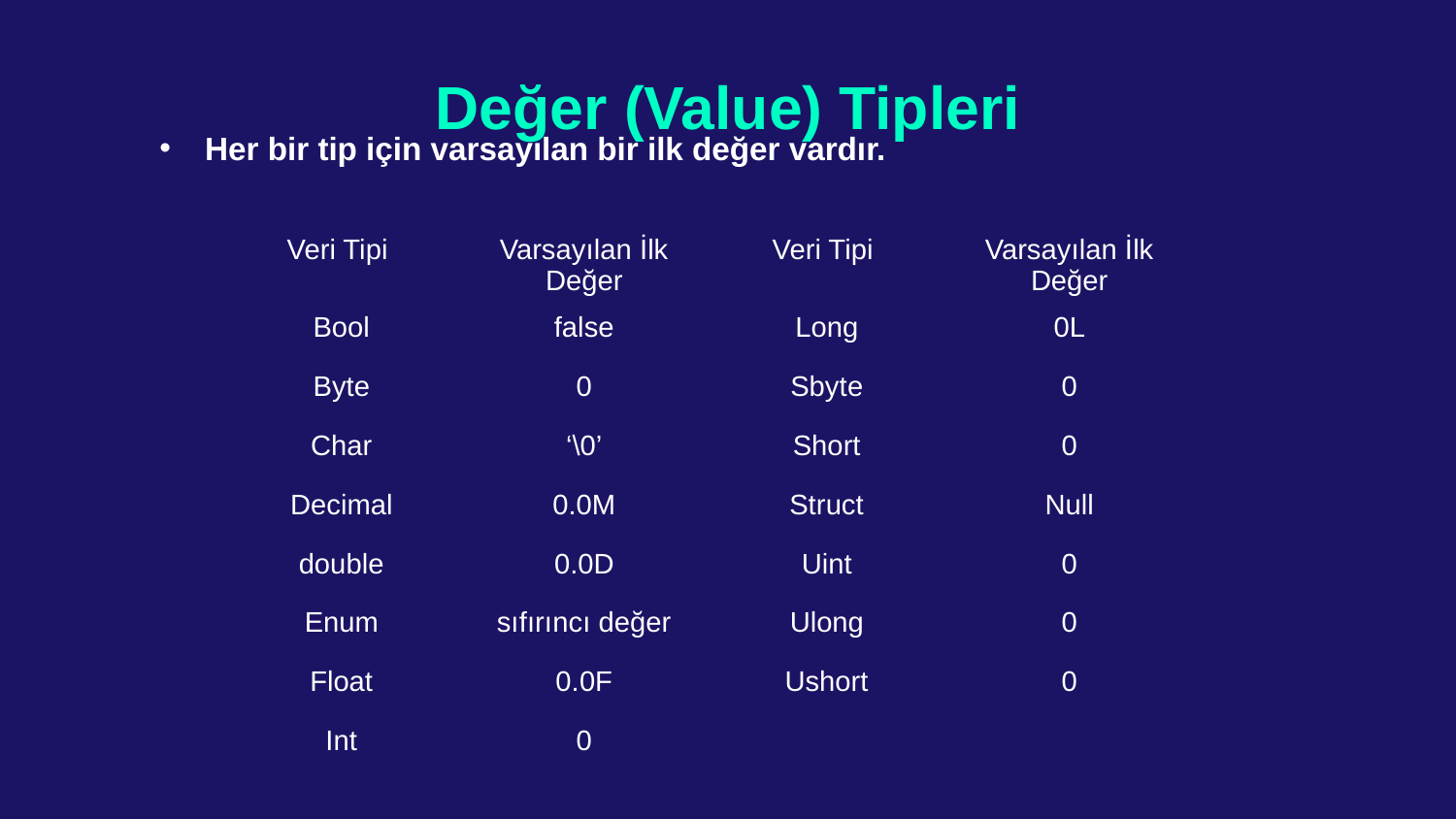

# Değer (Value) Tipleri
Her bir tip için varsayılan bir ilk değer vardır.

| Veri Tipi | Varsayılan İlk Değer | Veri Tipi | Varsayılan İlk Değer |
| --- | --- | --- | --- |
| Bool | false | Long | 0L |
| Byte | 0 | Sbyte | 0 |
| Char | ‘\0’ | Short | 0 |
| Decimal | 0.0M | Struct | Null |
| double | 0.0D | Uint | 0 |
| Enum | sıfırıncı değer | Ulong | 0 |
| Float | 0.0F | Ushort | 0 |
| Int | 0 |  |  |